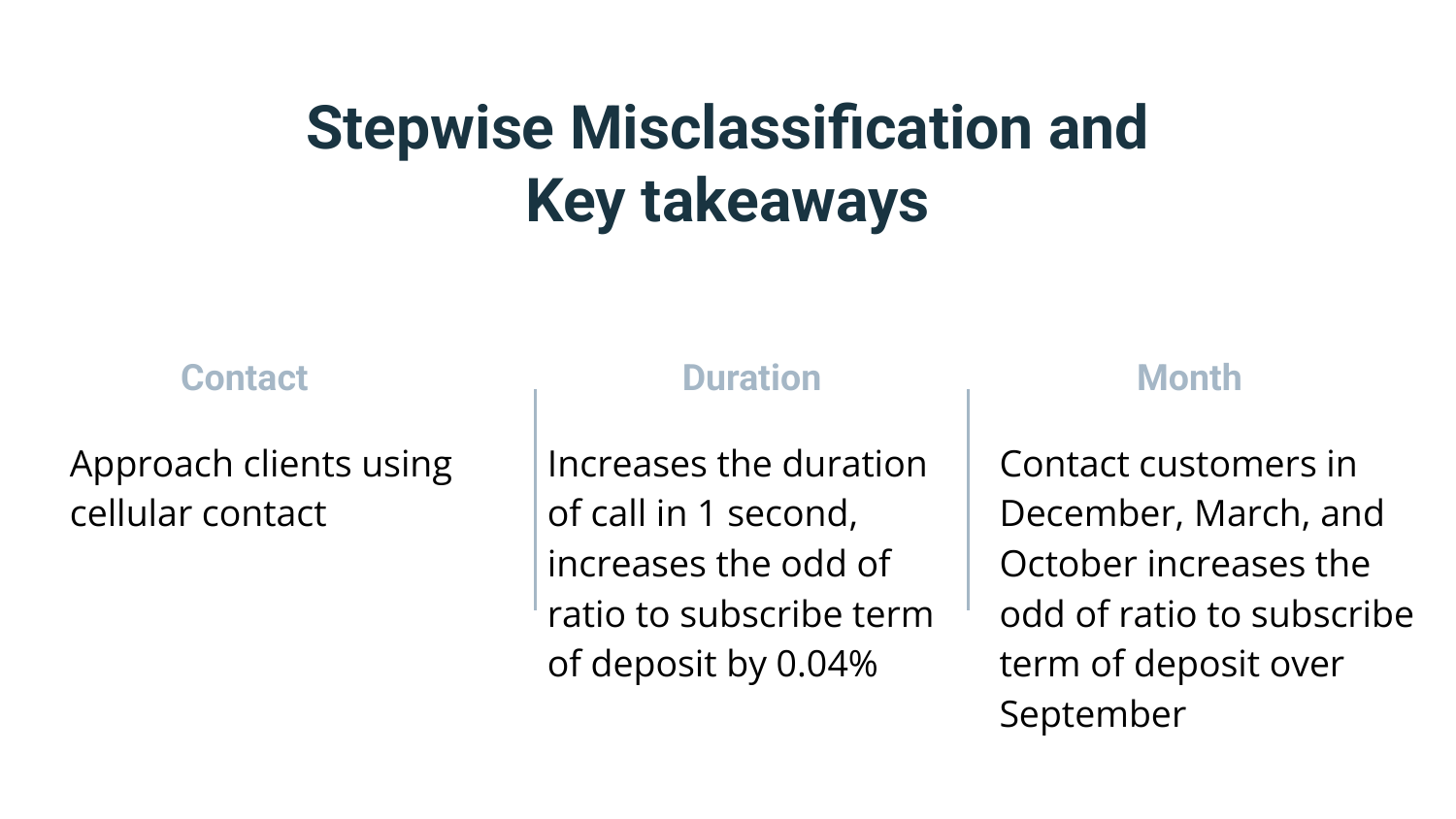

Stepwise Misclassification and Key takeaways

# Contact
Duration
Month
Approach clients using cellular contact
Increases the duration of call in 1 second, increases the odd of ratio to subscribe term of deposit by 0.04%

Contact customers in December, March, and October increases the odd of ratio to subscribe term of deposit over September